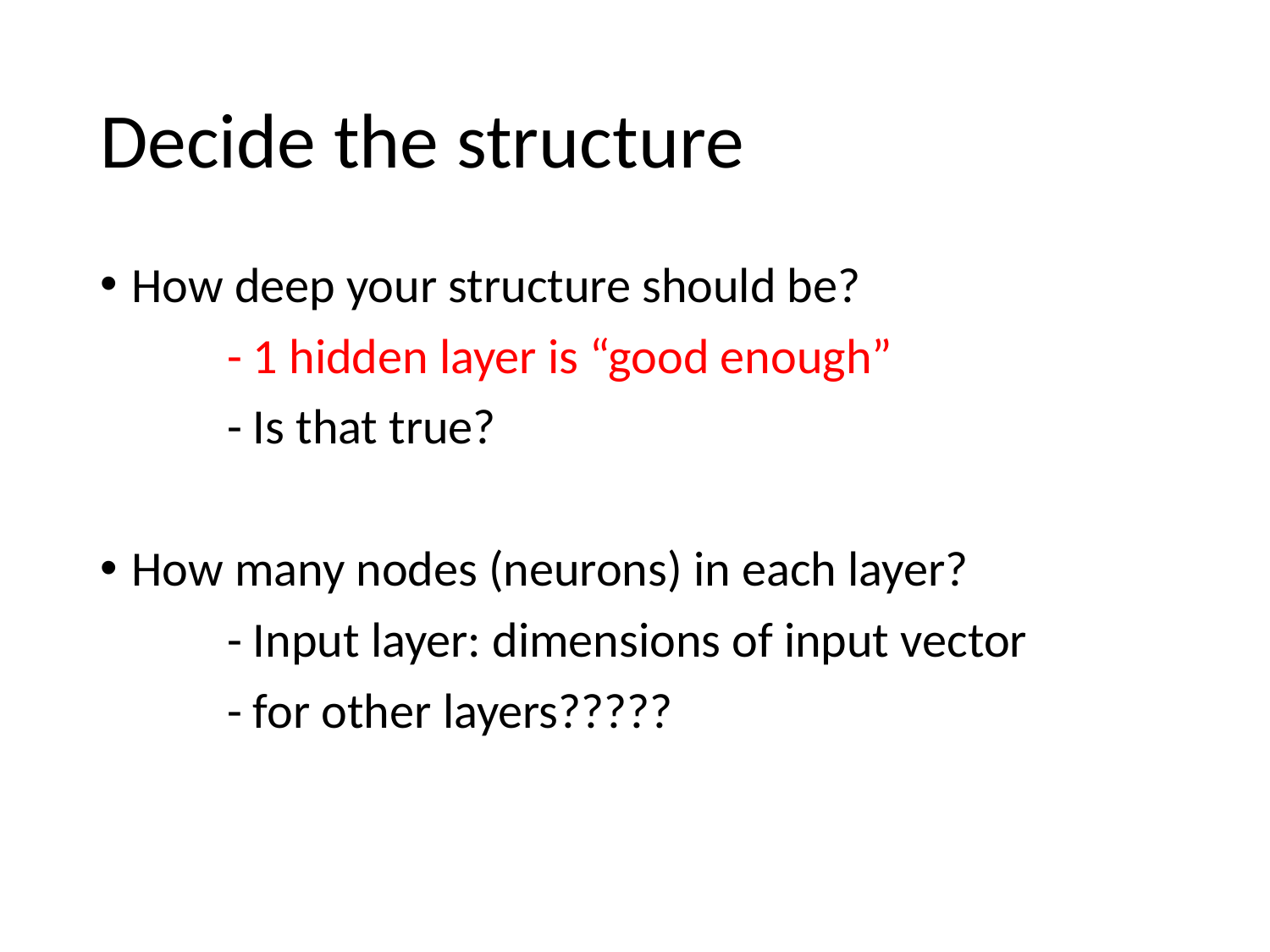

# Decide the structure
How deep your structure should be?
	- 1 hidden layer is “good enough”
	- Is that true?

How many nodes (neurons) in each layer?
	- Input layer: dimensions of input vector
	- for other layers?????